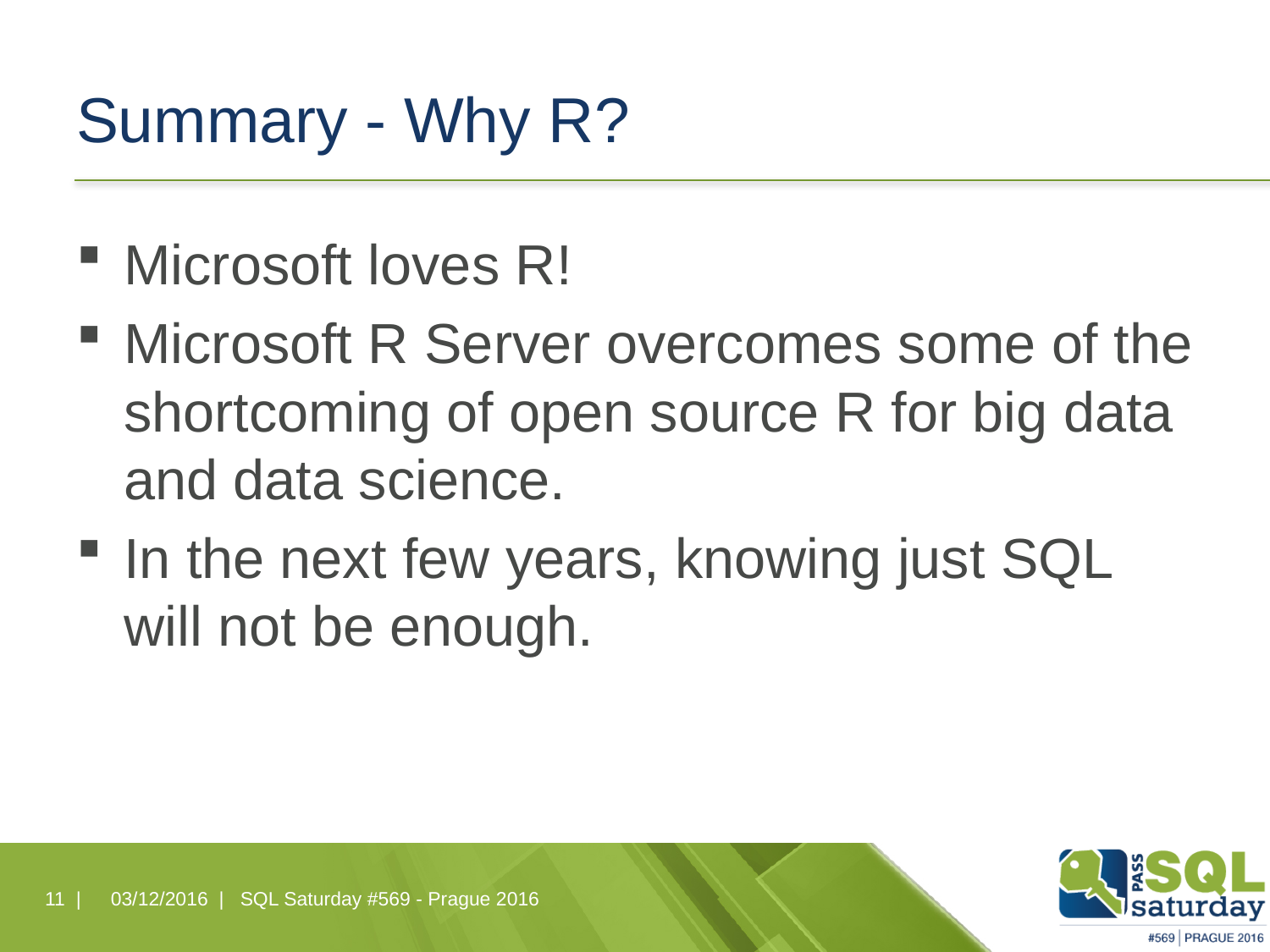

# Summary - Why R?
Microsoft loves R!
Microsoft R Server overcomes some of the shortcoming of open source R for big data and data science.
In the next few years, knowing just SQL will not be enough.

11  |
03/12/2016  |
SQL Saturday #569 - Prague 2016